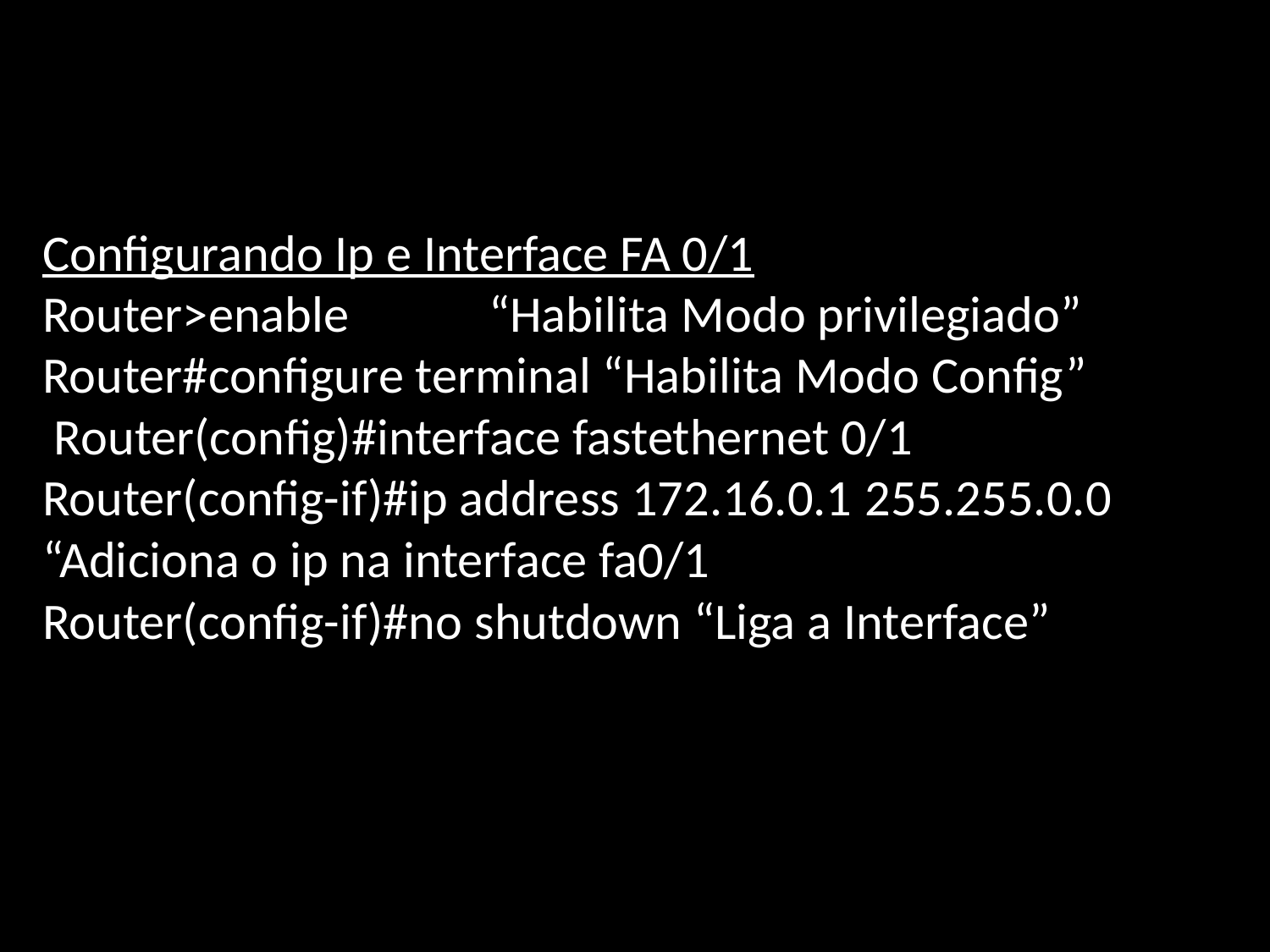

# Configurando Ip e Interface FA 0/1 Router>enable            “Habilita Modo privilegiado” Router#configure terminal “Habilita Modo Config” Router(config)#interface fastethernet 0/1 Router(config-if)#ip address 172.16.0.1 255.255.0.0 “Adiciona o ip na interface fa0/1 Router(config-if)#no shutdown “Liga a Interface”